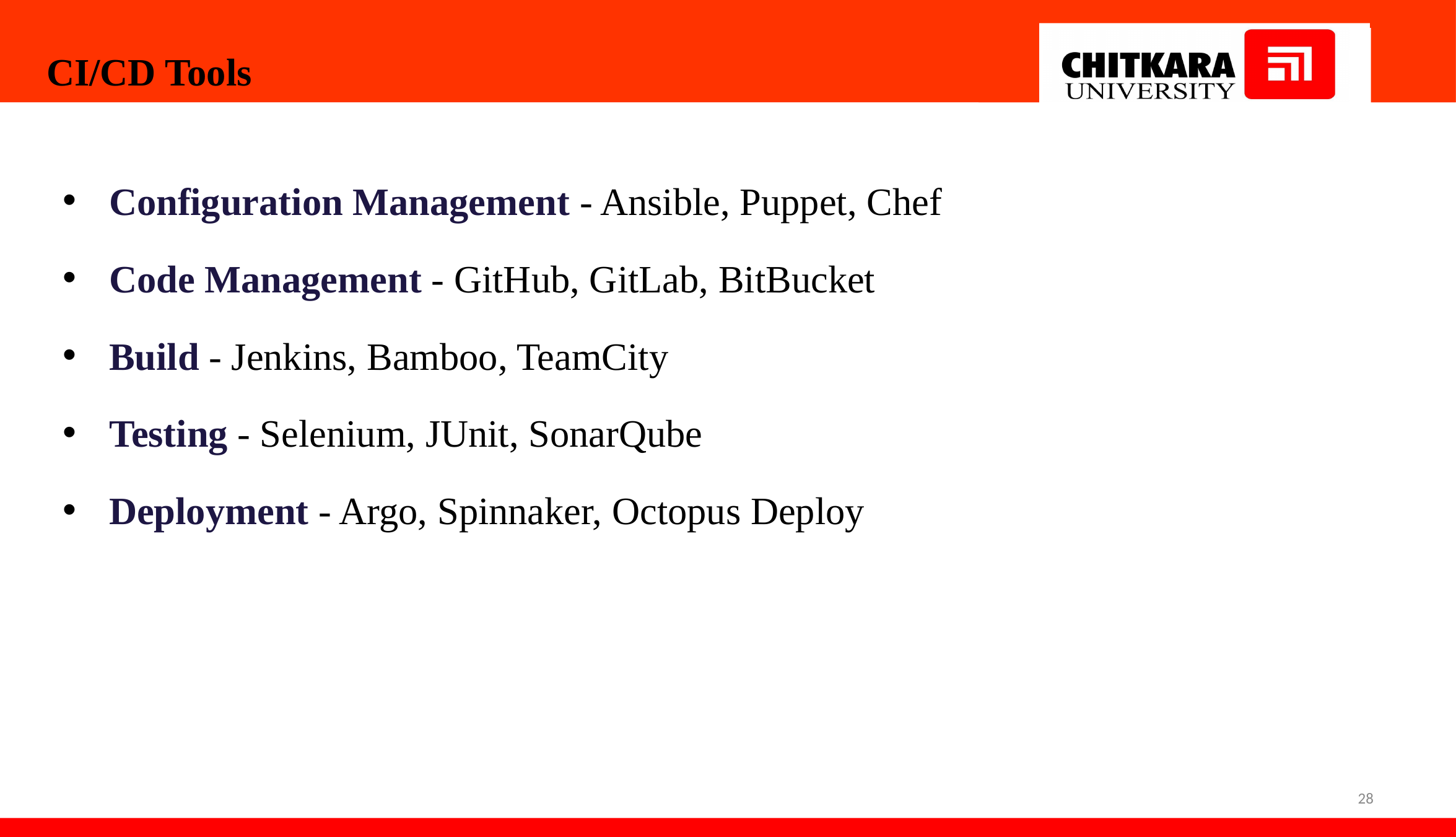

CI/CD Tools
Configuration Management - Ansible, Puppet, Chef
Code Management - GitHub, GitLab, BitBucket
Build - Jenkins, Bamboo, TeamCity
Testing - Selenium, JUnit, SonarQube
Deployment - Argo, Spinnaker, Octopus Deploy
28